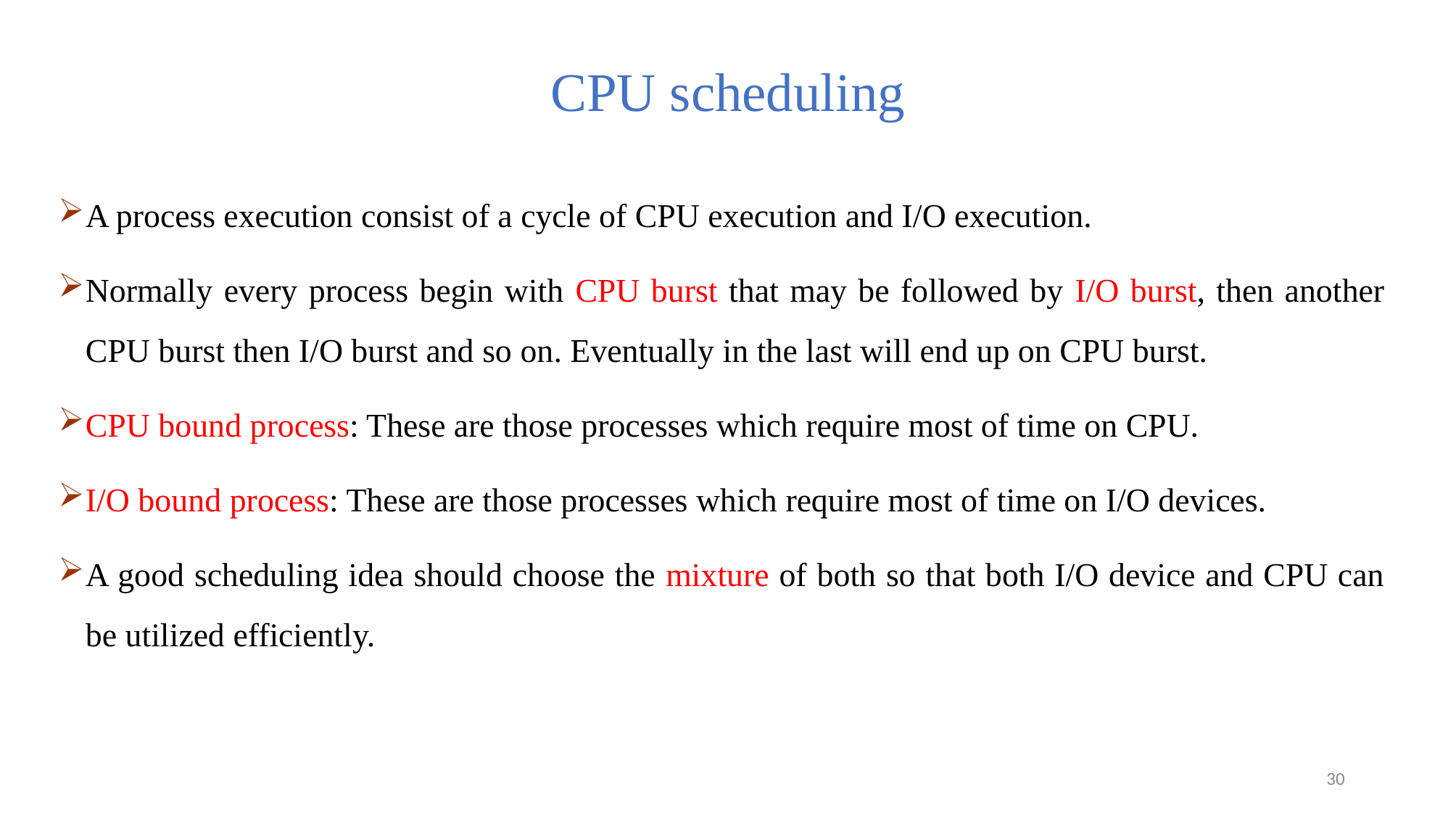

# CPU scheduling
A process execution consist of a cycle of CPU execution and I/O execution.
Normally every process begin with CPU burst that may be followed by I/O burst, then another CPU burst then I/O burst and so on. Eventually in the last will end up on CPU burst.
CPU bound process: These are those processes which require most of time on CPU.
I/O bound process: These are those processes which require most of time on I/O devices.
A good scheduling idea should choose the mixture of both so that both I/O device and CPU can be utilized efficiently.
30